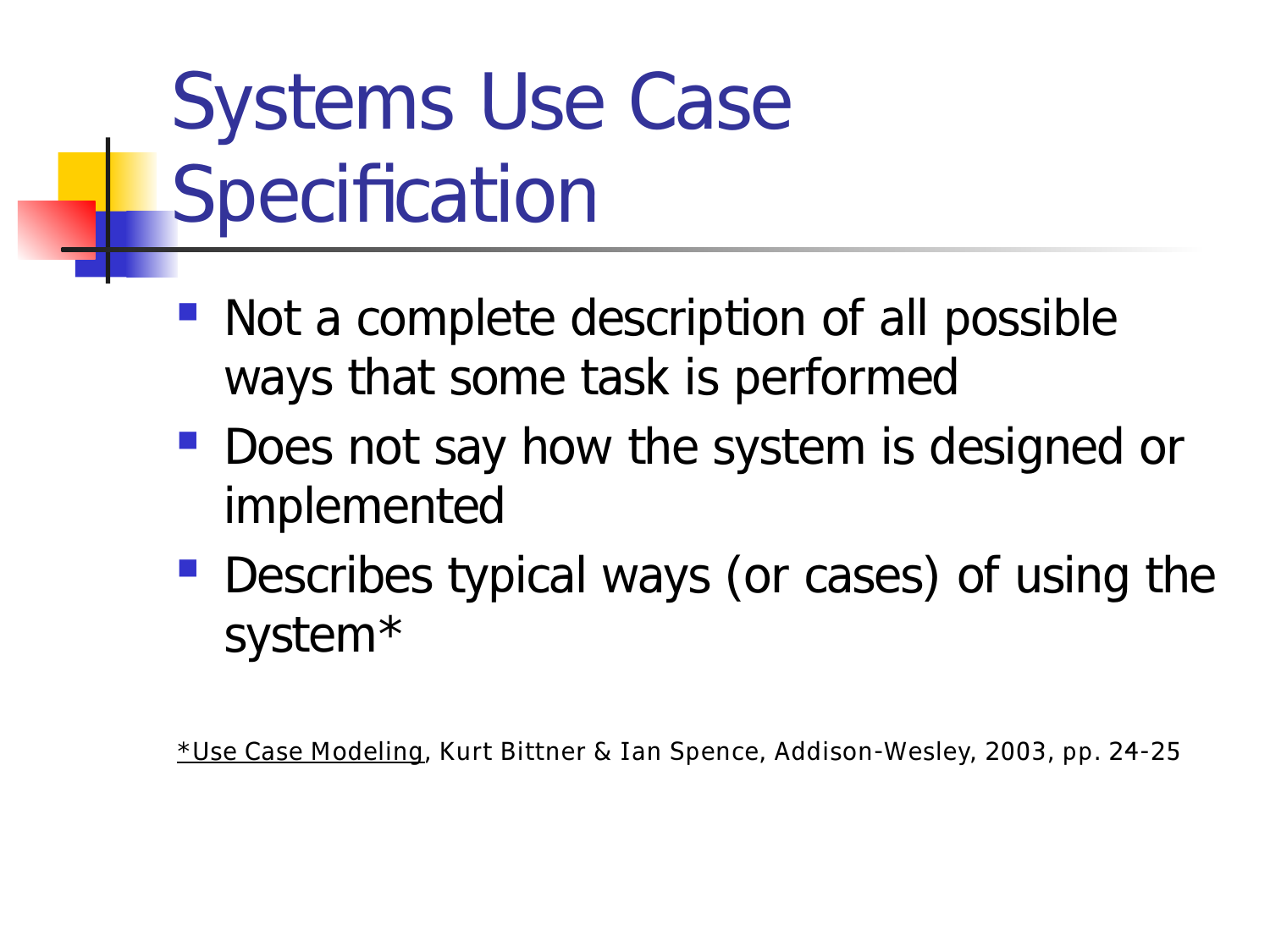

# Systems Use Case Specification
Not a complete description of all possible ways that some task is performed
Does not say how the system is designed or implemented
Describes typical ways (or cases) of using the system*

*Use Case Modeling, Kurt Bittner & Ian Spence, Addison-Wesley, 2003, pp. 24-25